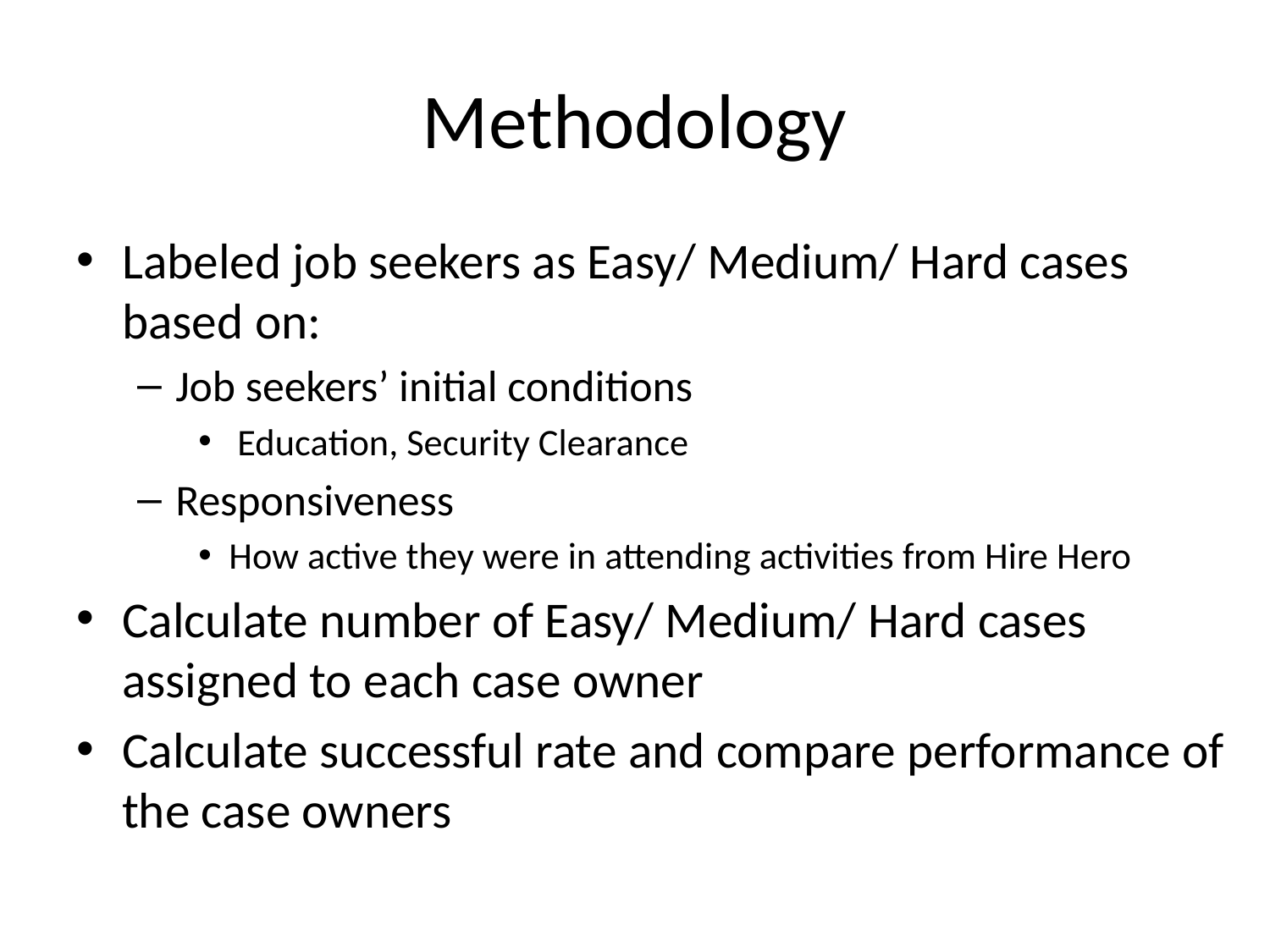

# Methodology
Labeled job seekers as Easy/ Medium/ Hard cases based on:
Job seekers’ initial conditions
 Education, Security Clearance
Responsiveness
How active they were in attending activities from Hire Hero
Calculate number of Easy/ Medium/ Hard cases assigned to each case owner
Calculate successful rate and compare performance of the case owners